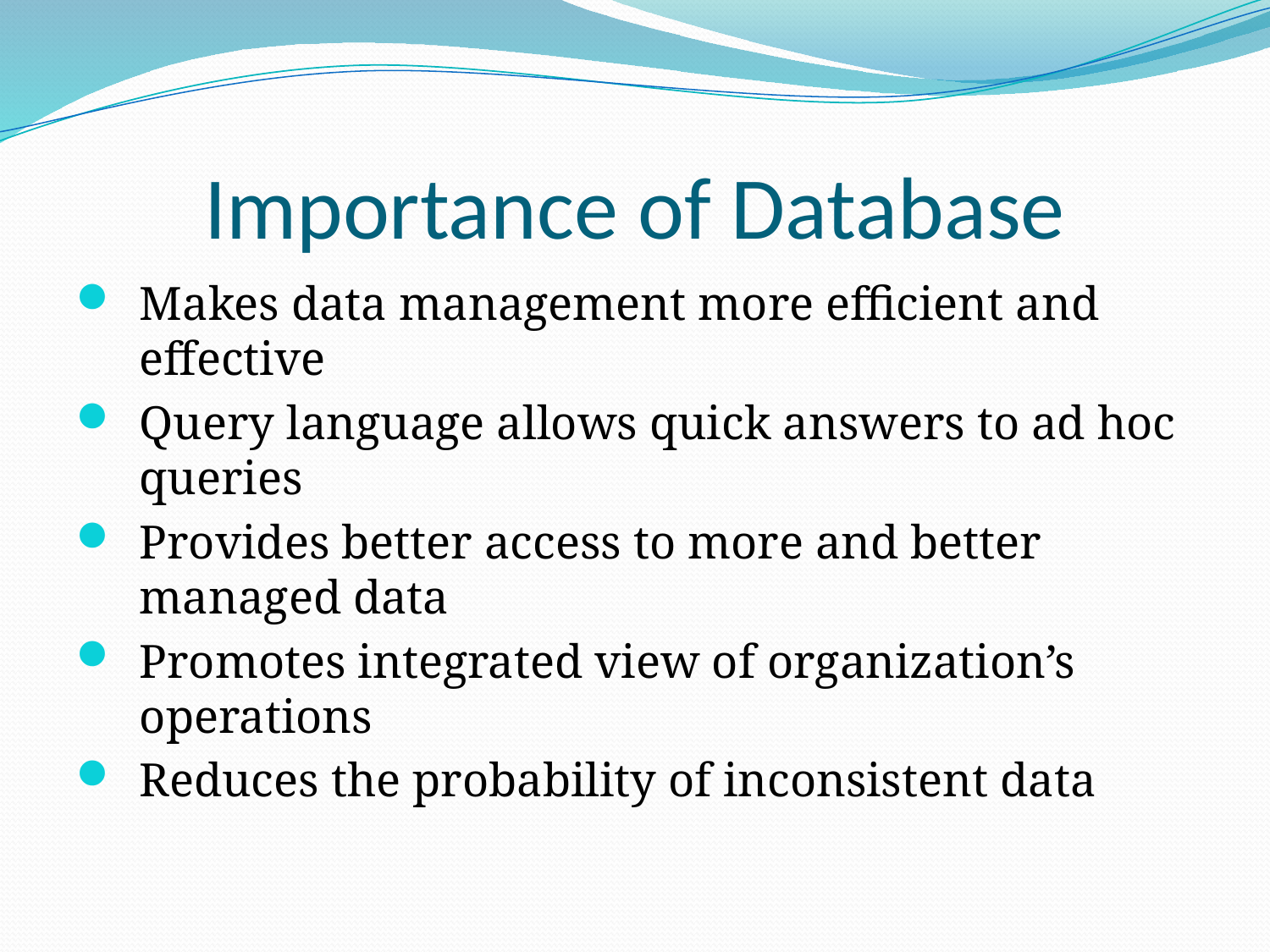

# Importance of Database
Makes data management more efficient and effective
Query language allows quick answers to ad hoc queries
Provides better access to more and better managed data
Promotes integrated view of organization’s operations
Reduces the probability of inconsistent data